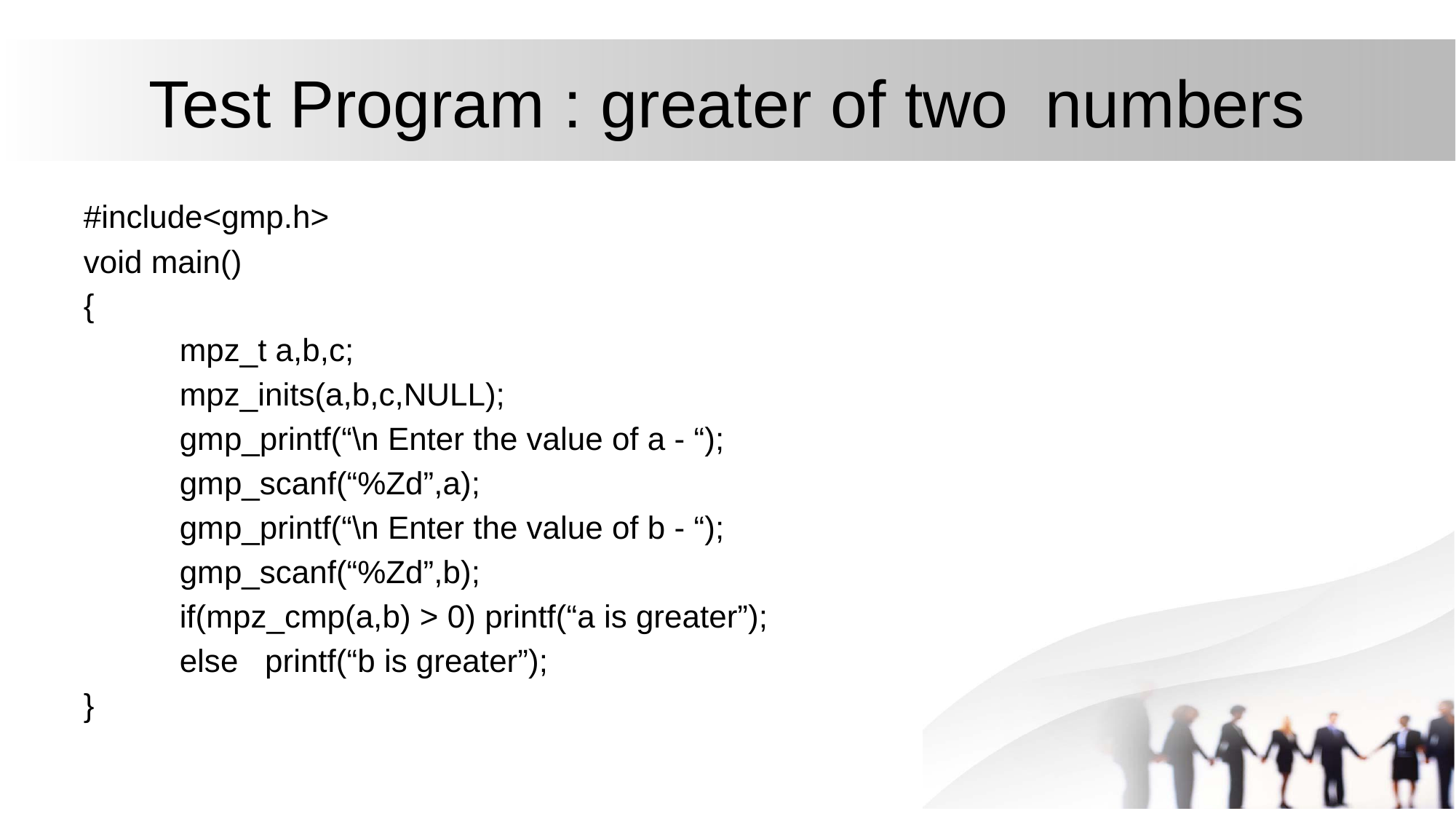

# Test Program : greater of two  numbers
#include<gmp.h>
void main()
{
	mpz_t a,b,c;
	mpz_inits(a,b,c,NULL);
	gmp_printf(“\n Enter the value of a - “);
	gmp_scanf(“%Zd”,a);
	gmp_printf(“\n Enter the value of b - “);
	gmp_scanf(“%Zd”,b);
	if(mpz_cmp(a,b) > 0) printf(“a is greater”);
	else   printf(“b is greater”);
}